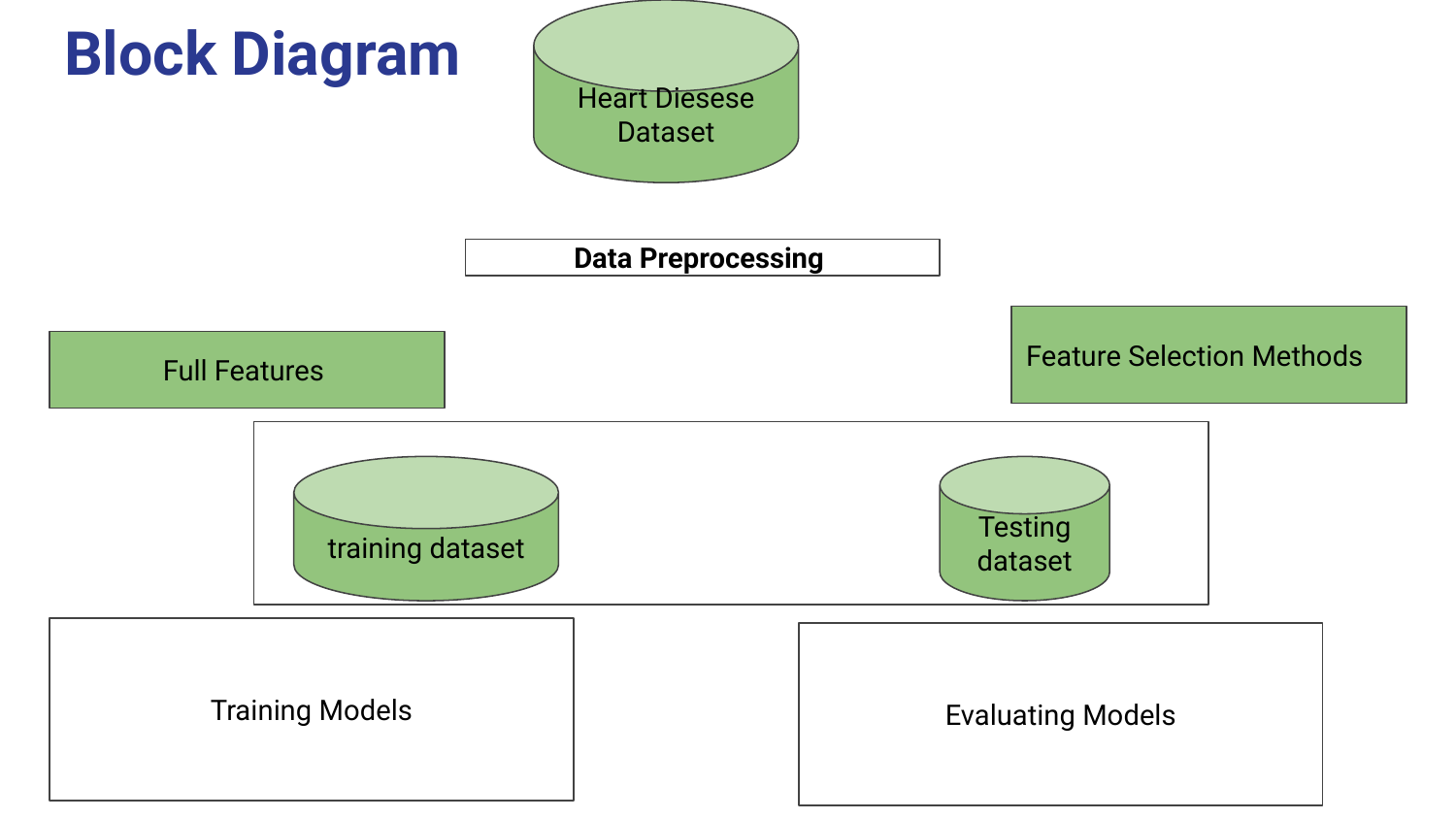

# Block Diagram
Heart Diesese Dataset
Data Preprocessing
Feature Selection Methods
Full Features

Testing dataset
training dataset
Training Models
Evaluating Models